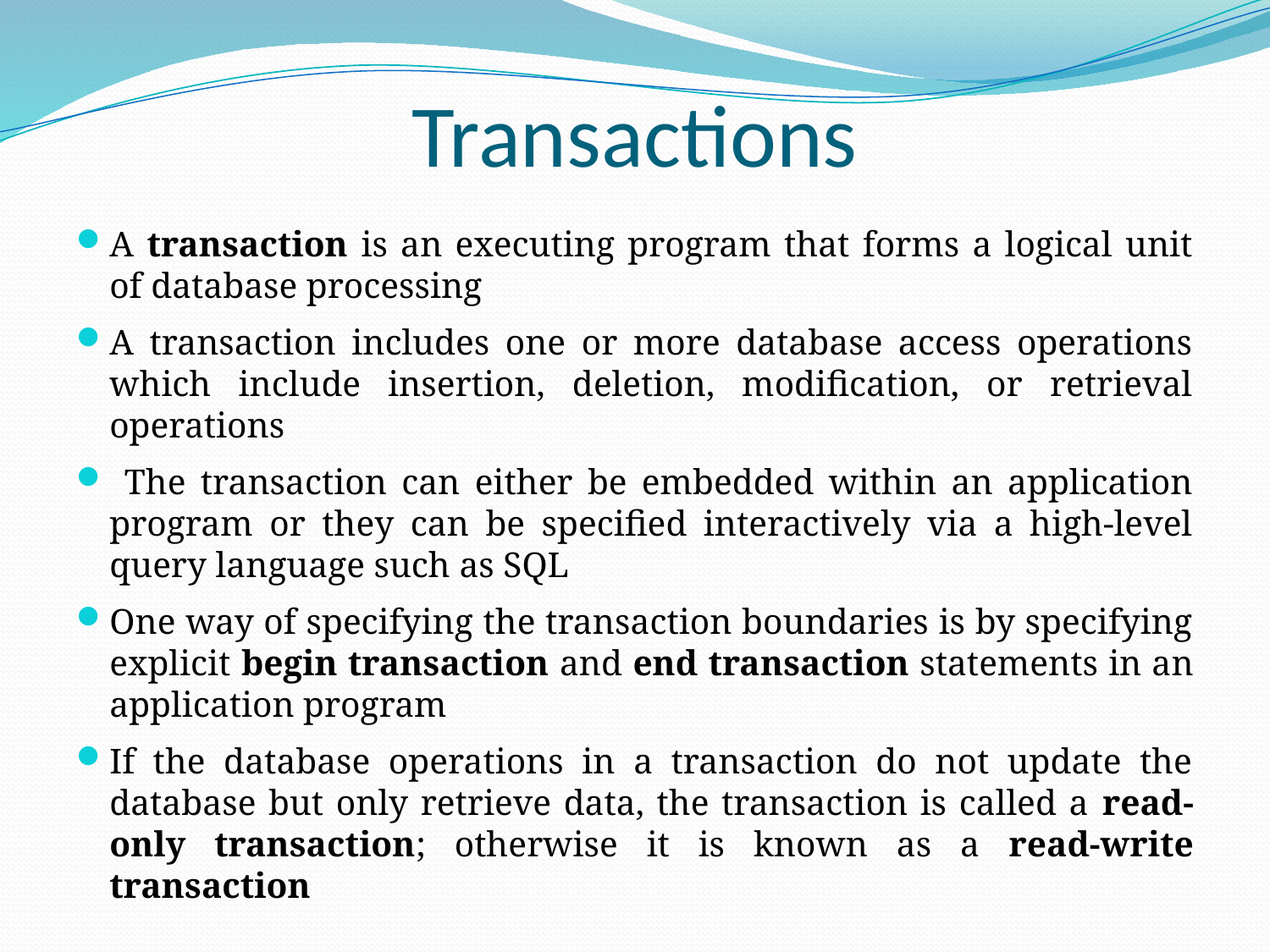

# Transactions
A transaction is an executing program that forms a logical unit of database processing
A transaction includes one or more database access operations which include insertion, deletion, modification, or retrieval operations
 The transaction can either be embedded within an application program or they can be specified interactively via a high-level query language such as SQL
One way of specifying the transaction boundaries is by specifying explicit begin transaction and end transaction statements in an application program
If the database operations in a transaction do not update the database but only retrieve data, the transaction is called a read-only transaction; otherwise it is known as a read-write transaction